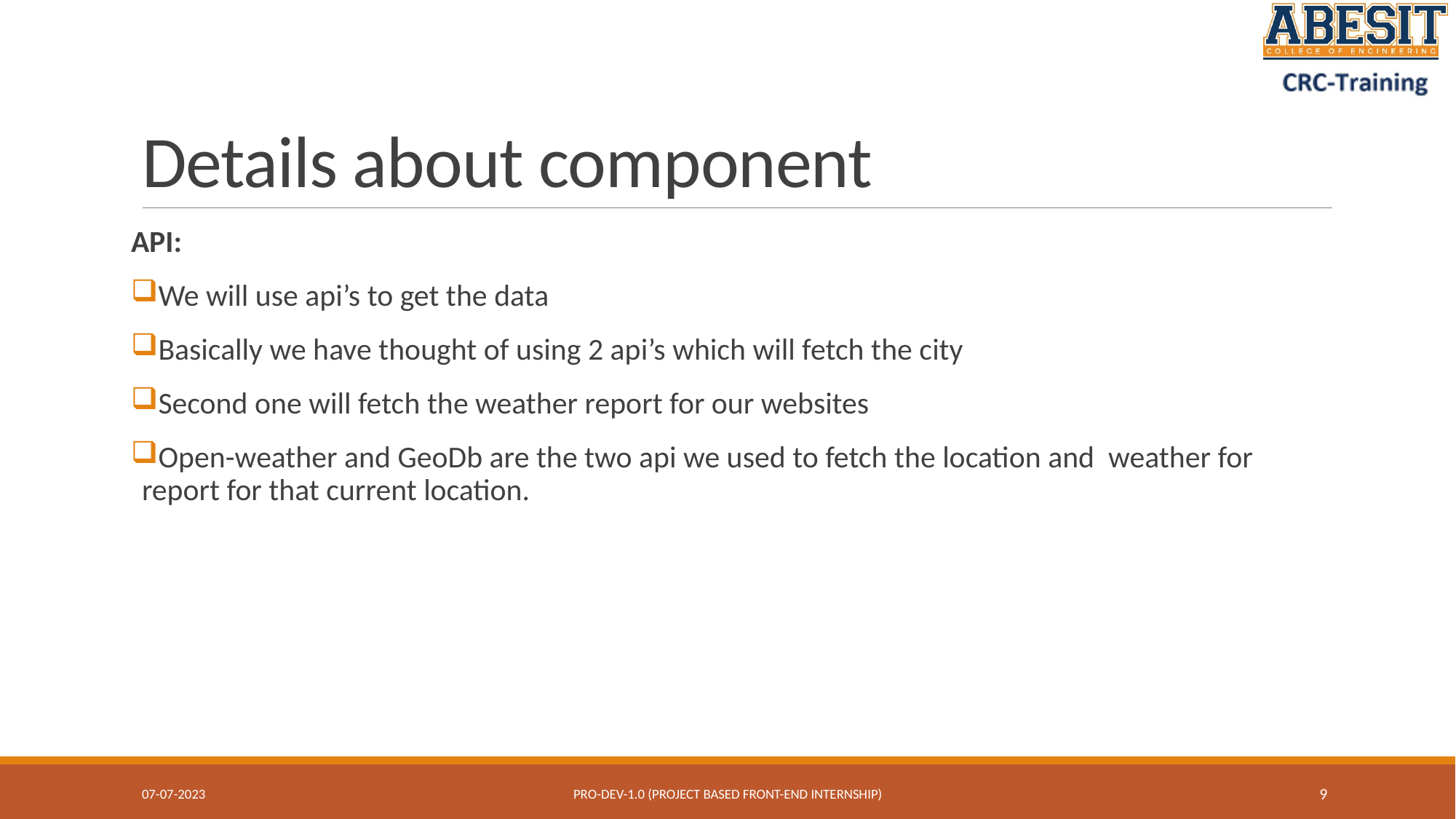

# Details about component
API:
We will use api’s to get the data
Basically we have thought of using 2 api’s which will fetch the city
Second one will fetch the weather report for our websites
Open-weather and GeoDb are the two api we used to fetch the location and  weather for report for that current location.
07-07-2023
Pro-Dev-1.0 (project based front-end internship)
9